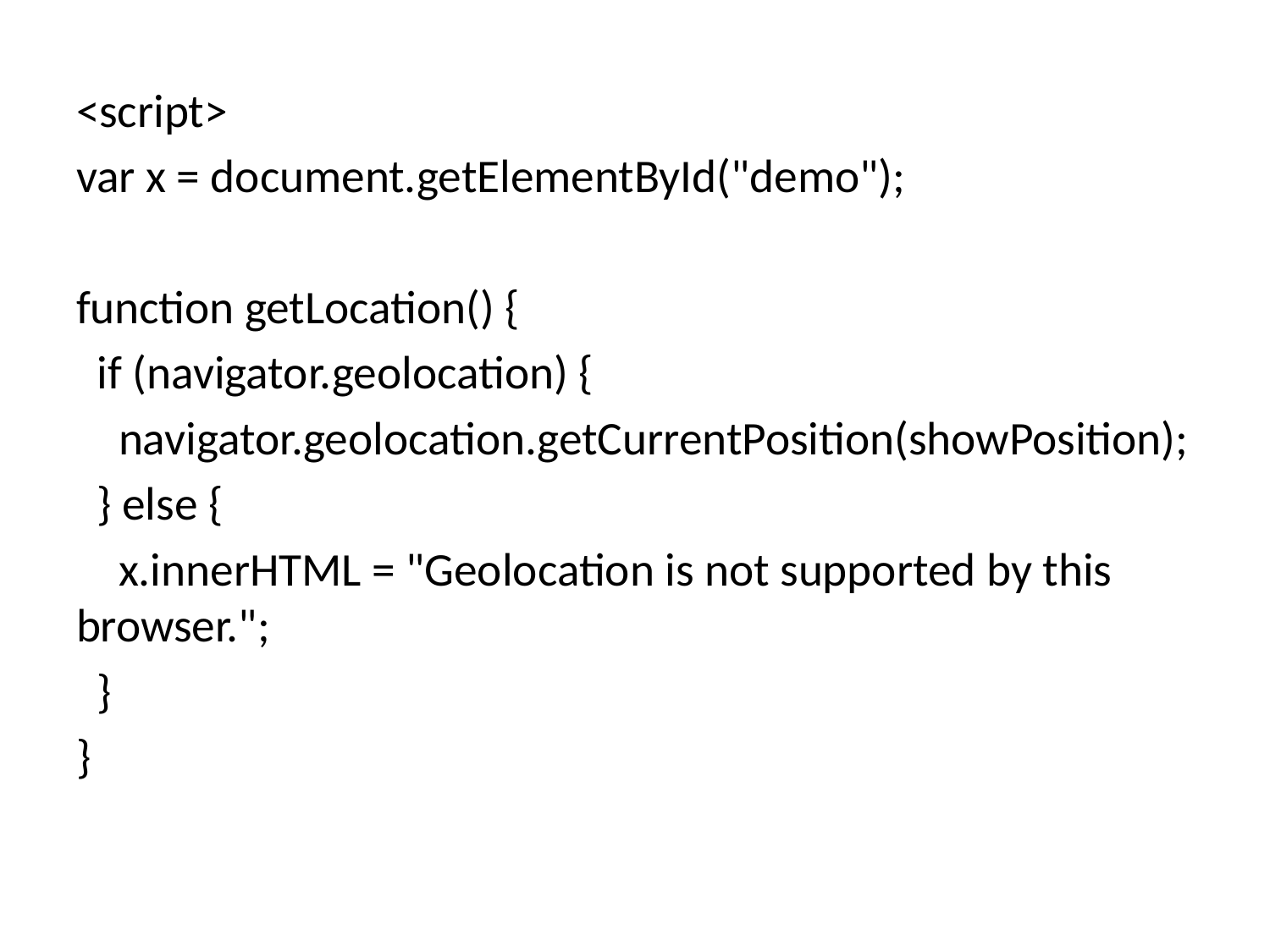

<script>
var x = document.getElementById("demo");

function getLocation() {
  if (navigator.geolocation) {
    navigator.geolocation.getCurrentPosition(showPosition);
  } else {
    x.innerHTML = "Geolocation is not supported by this browser.";
  }
}